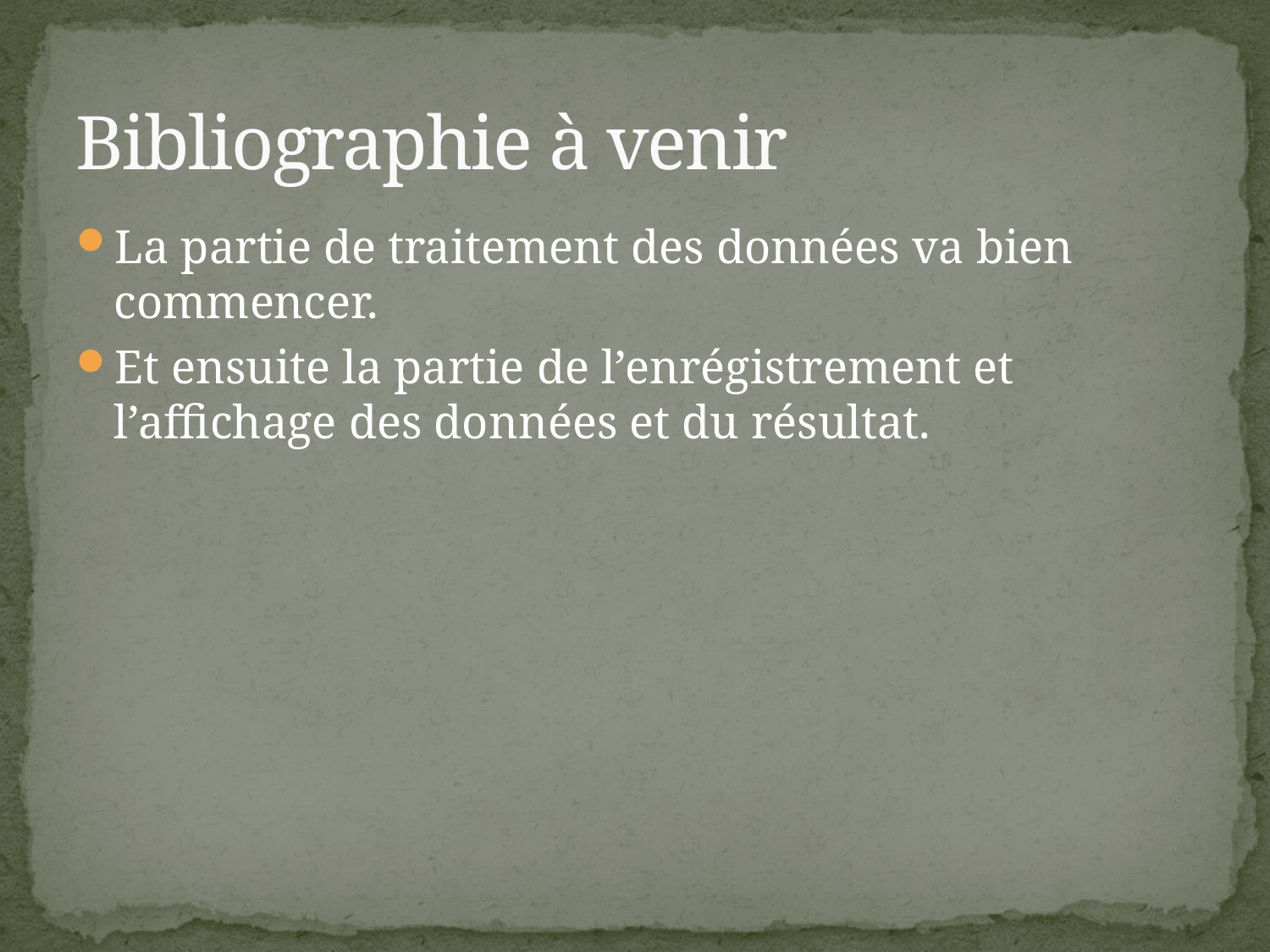

# Bibliographie à venir
La partie de traitement des données va bien commencer.
Et ensuite la partie de l’enrégistrement et l’affichage des données et du résultat.